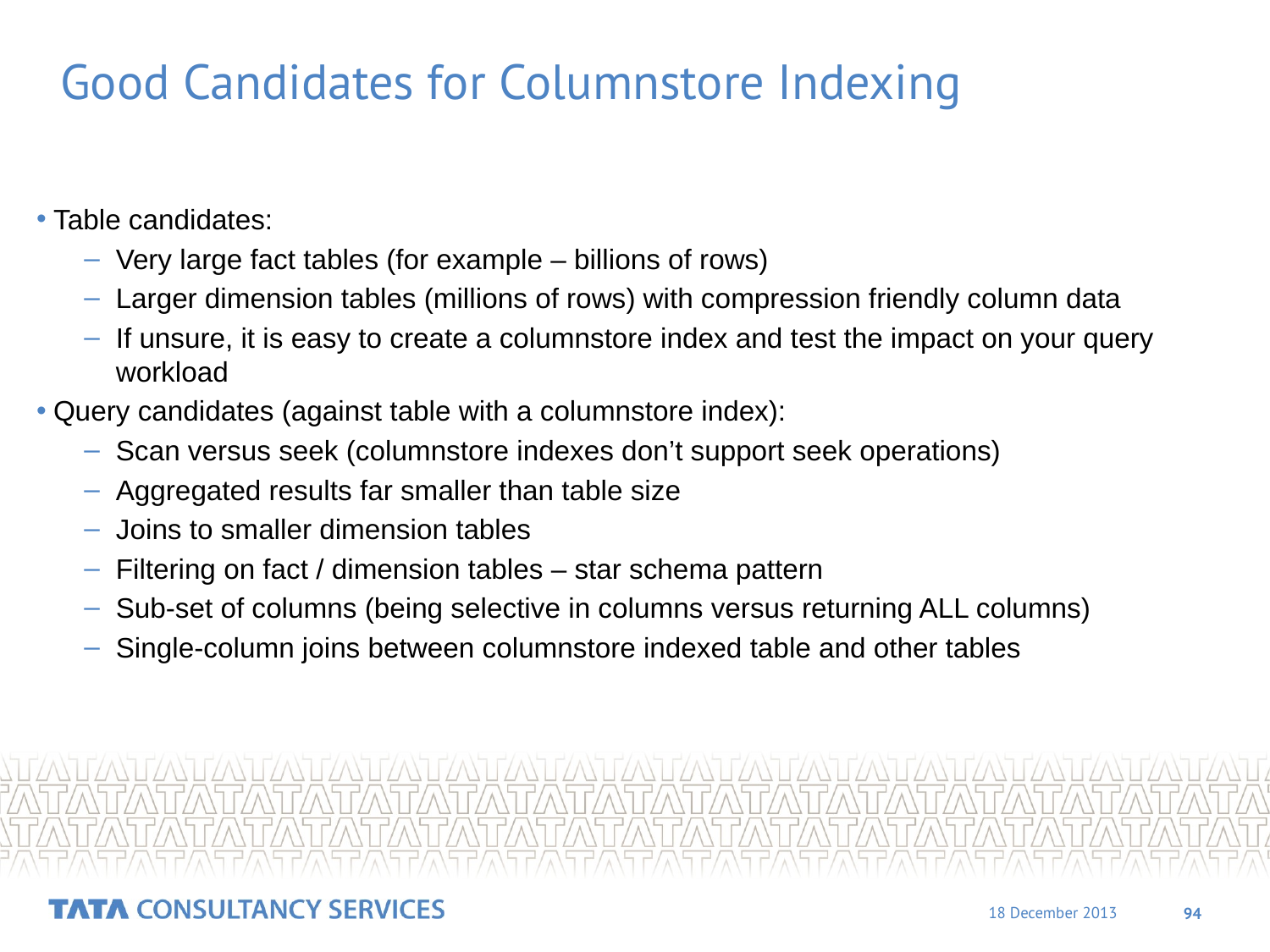

# Good Candidates for Columnstore Indexing
Table candidates:
Very large fact tables (for example – billions of rows)
Larger dimension tables (millions of rows) with compression friendly column data
If unsure, it is easy to create a columnstore index and test the impact on your query workload
Query candidates (against table with a columnstore index):
Scan versus seek (columnstore indexes don’t support seek operations)
Aggregated results far smaller than table size
Joins to smaller dimension tables
Filtering on fact / dimension tables – star schema pattern
Sub-set of columns (being selective in columns versus returning ALL columns)
Single-column joins between columnstore indexed table and other tables

94